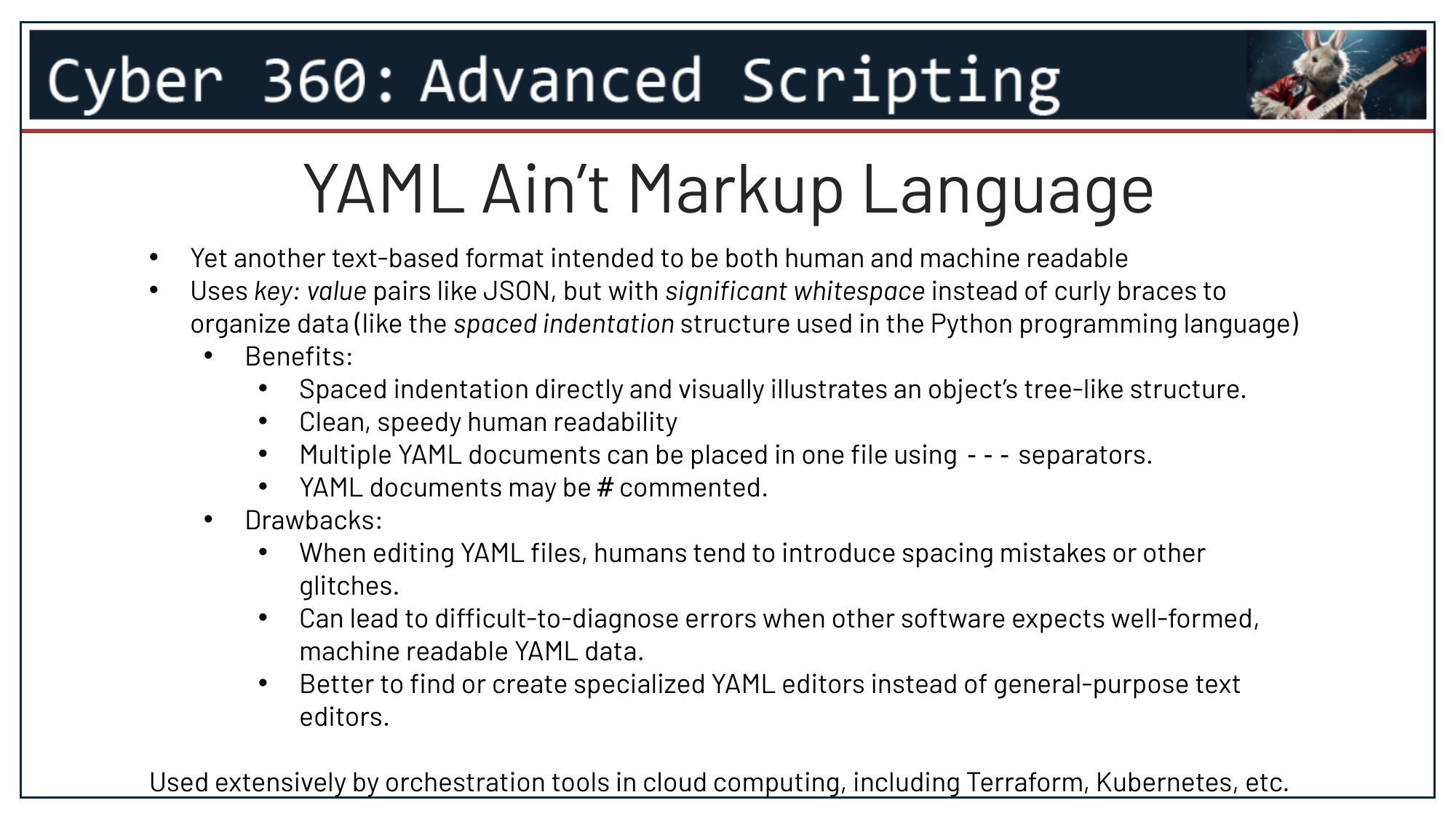

YAML Ain’t Markup Language
Yet another text-based format intended to be both human and machine readable
Uses key: value pairs like JSON, but with significant whitespace instead of curly braces to organize data (like the spaced indentation structure used in the Python programming language)
Benefits:
Spaced indentation directly and visually illustrates an object’s tree-like structure.
Clean, speedy human readability
Multiple YAML documents can be placed in one file using --- separators.
YAML documents may be # commented.
Drawbacks:
When editing YAML files, humans tend to introduce spacing mistakes or other glitches.
Can lead to difficult-to-diagnose errors when other software expects well-formed, machine readable YAML data.
Better to find or create specialized YAML editors instead of general-purpose text editors.

Used extensively by orchestration tools in cloud computing, including Terraform, Kubernetes, etc.